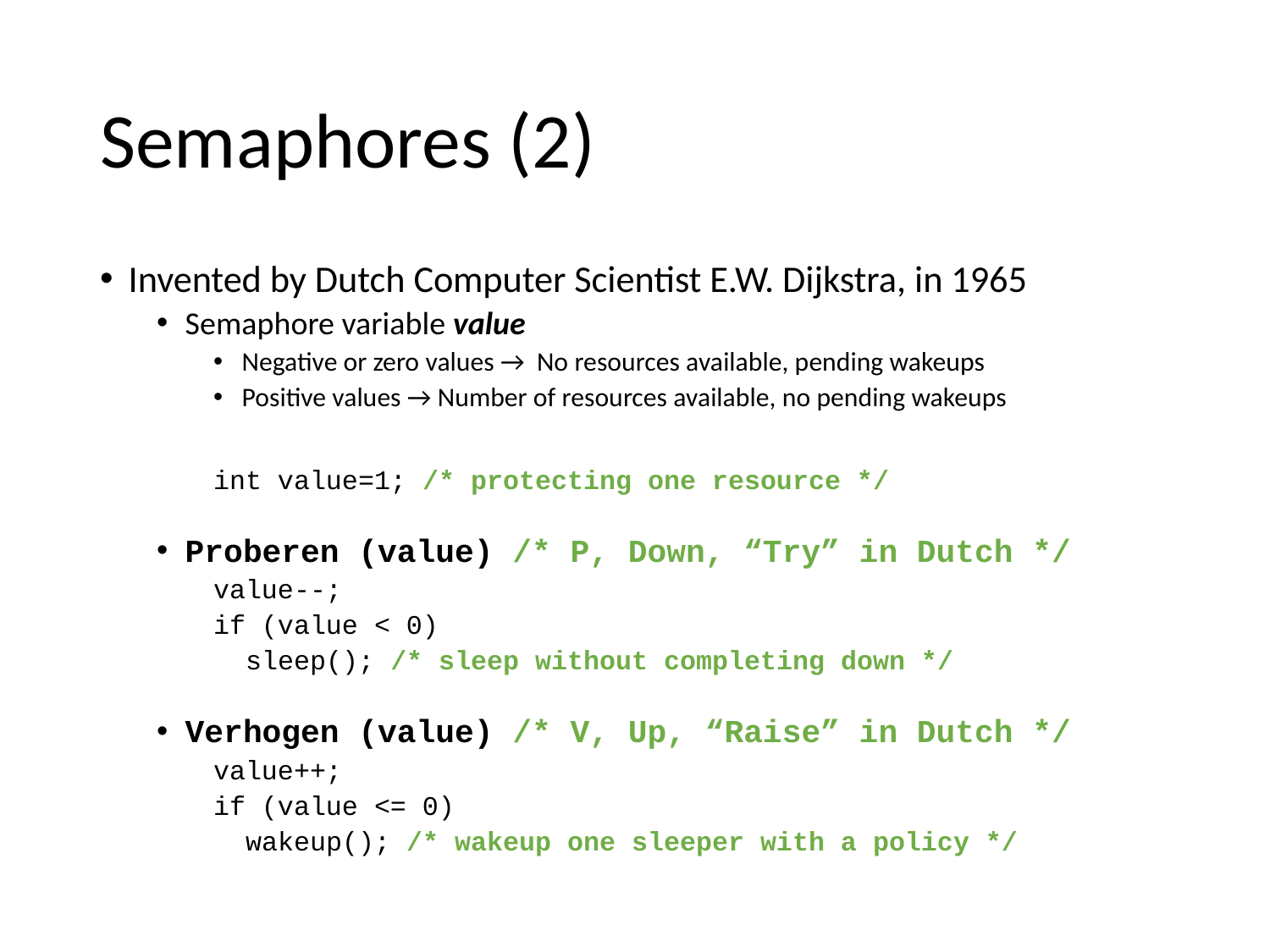

# Semaphores (2)
Invented by Dutch Computer Scientist E.W. Dijkstra, in 1965
Semaphore variable value
Negative or zero values →  No resources available, pending wakeups
Positive values → Number of resources available, no pending wakeups

int value=1; /* protecting one resource */

Proberen (value) /* P, Down, “Try” in Dutch */
value--;
if (value < 0)
  sleep(); /* sleep without completing down */

Verhogen (value) /* V, Up, “Raise” in Dutch */
value++;
if (value <= 0)
  wakeup(); /* wakeup one sleeper with a policy */